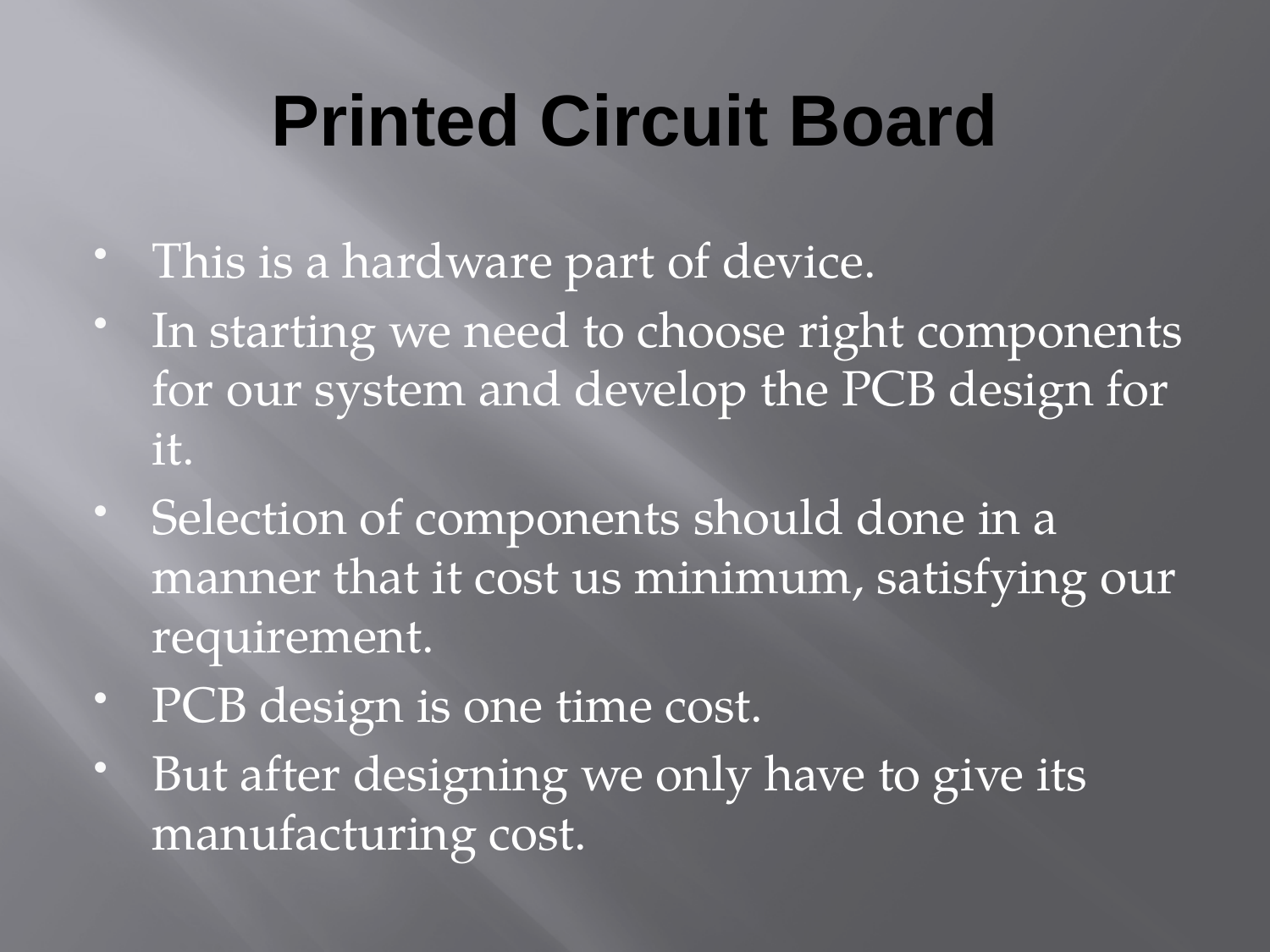

# Printed Circuit Board
This is a hardware part of device.
In starting we need to choose right components for our system and develop the PCB design for it.
Selection of components should done in a manner that it cost us minimum, satisfying our requirement.
PCB design is one time cost.
But after designing we only have to give its manufacturing cost.